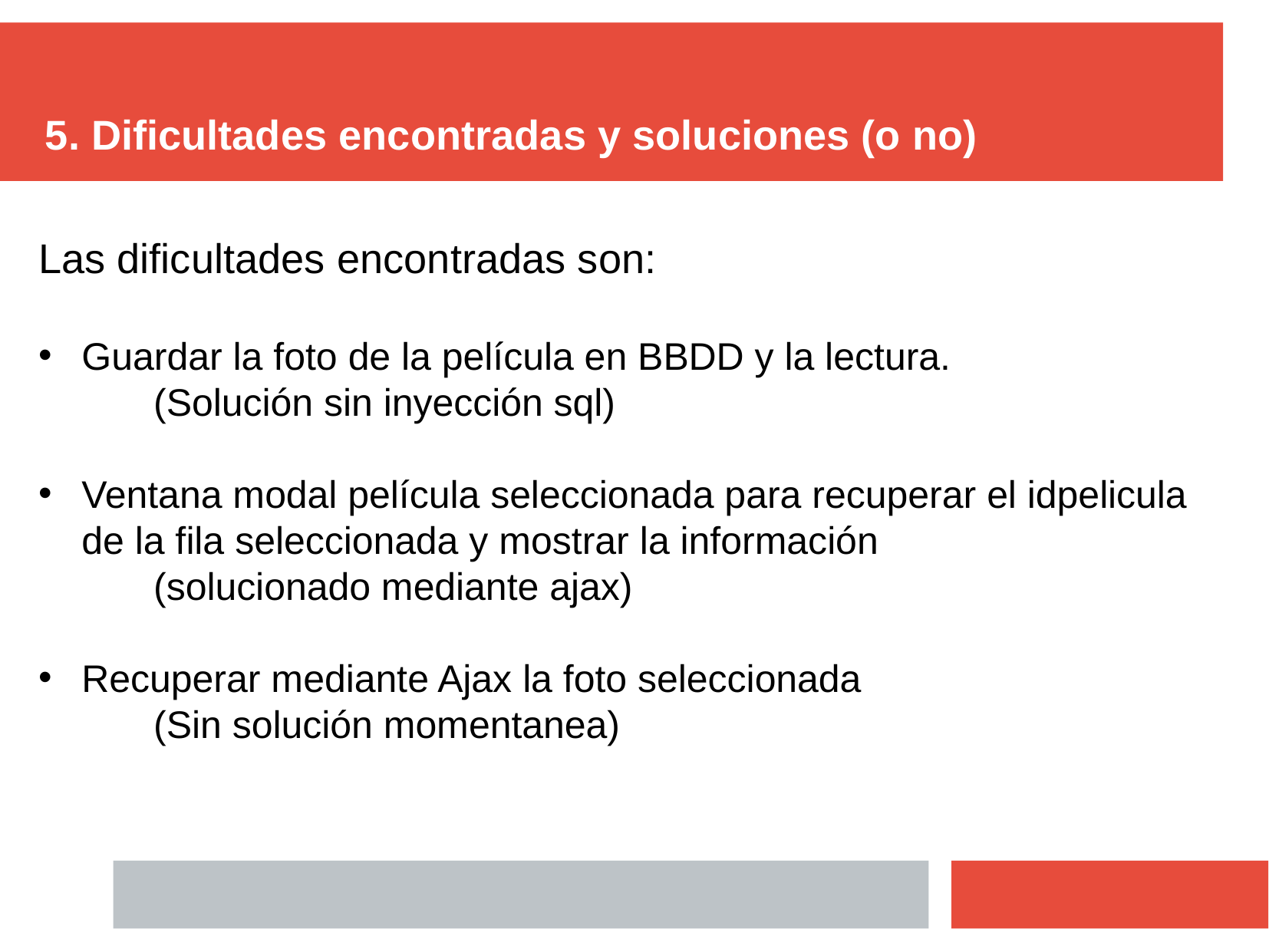

5. Dificultades encontradas y soluciones (o no)
Las dificultades encontradas son:

Guardar la foto de la película en BBDD y la lectura.
	(Solución sin inyección sql)

Ventana modal película seleccionada para recuperar el idpelicula de la fila seleccionada y mostrar la información
	(solucionado mediante ajax)

Recuperar mediante Ajax la foto seleccionada
	(Sin solución momentanea)